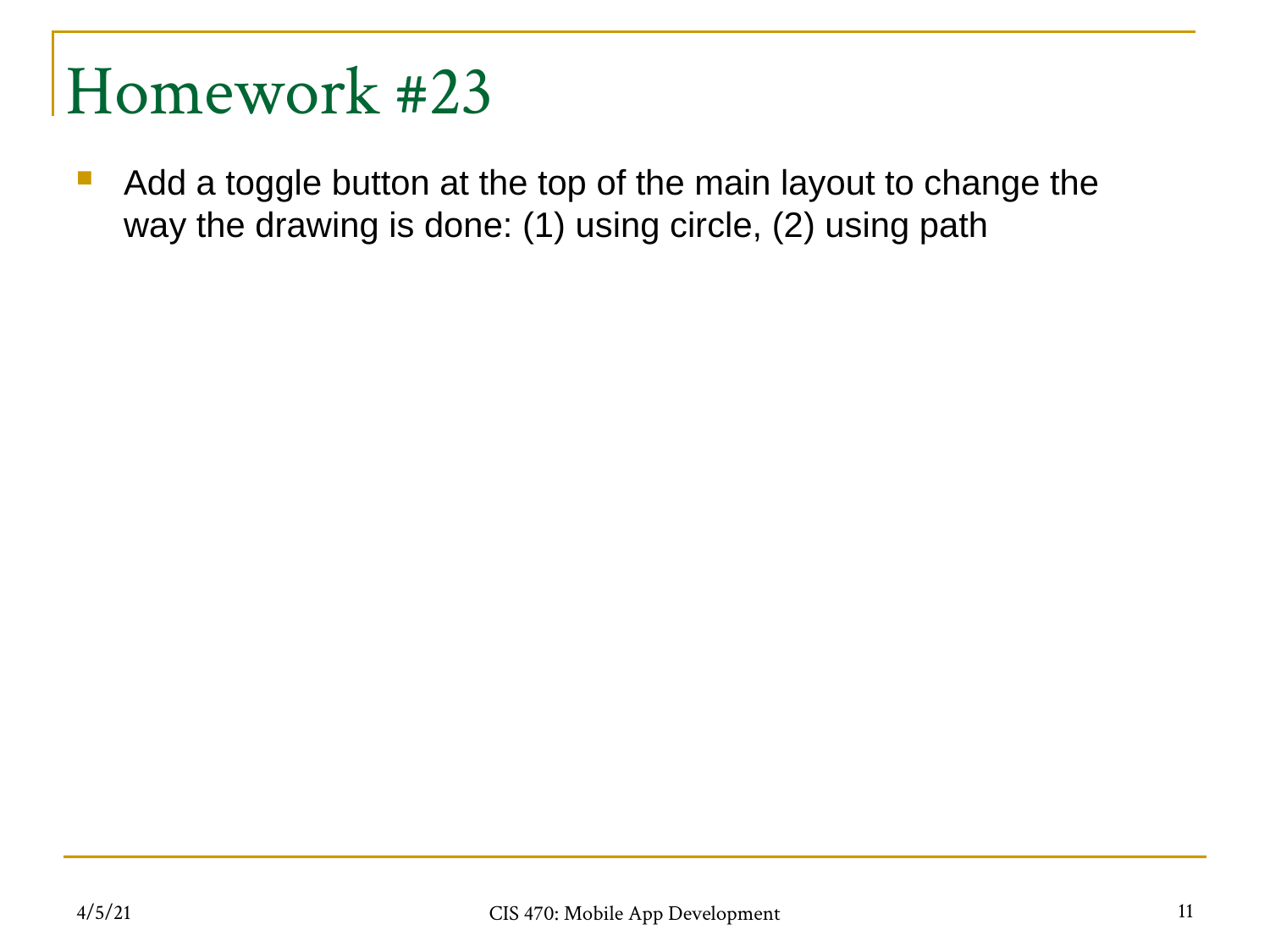

Homework #23
Add a toggle button at the top of the main layout to change the way the drawing is done: (1) using circle, (2) using path
4/5/21
11
CIS 470: Mobile App Development